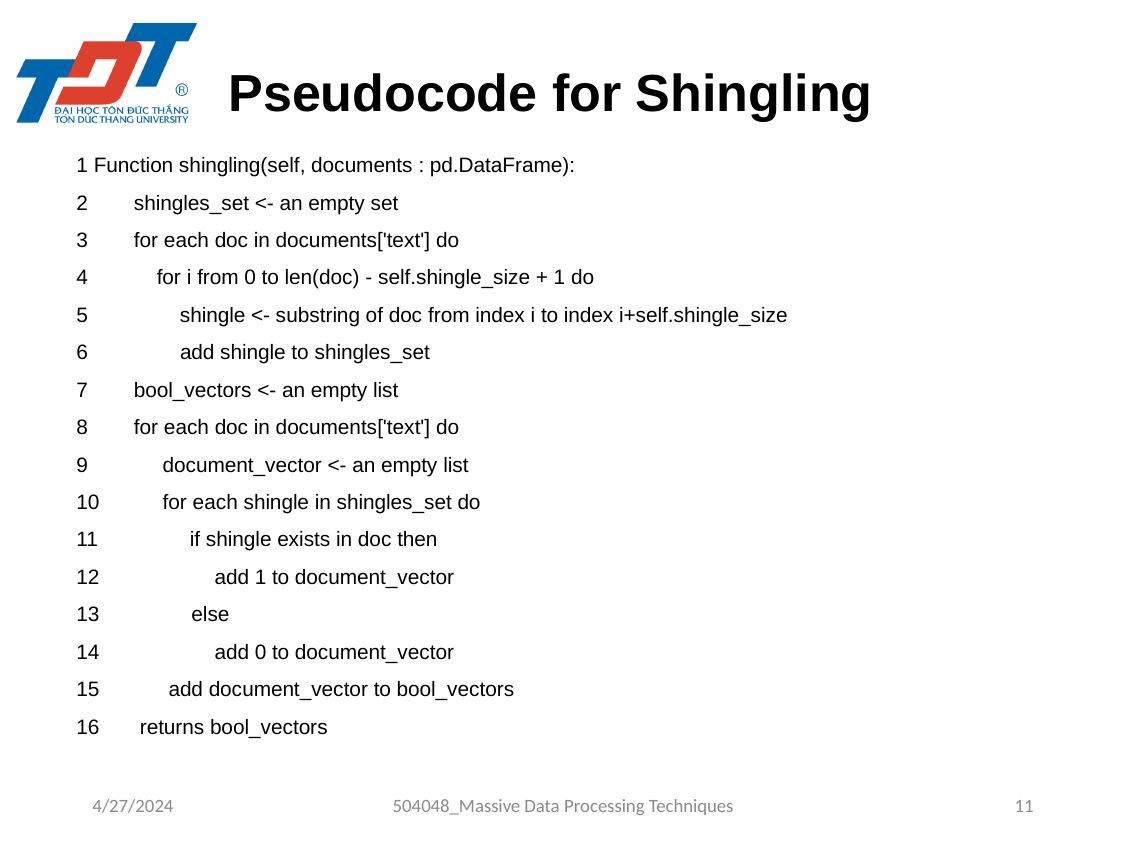

Pseudocode for Shingling
1 Function shingling(self, documents : pd.DataFrame):
2        shingles_set <- an empty set
3        for each doc in documents['text'] do
4            for i from 0 to len(doc) - self.shingle_size + 1 do
5                shingle <- substring of doc from index i to index i+self.shingle_size
6                add shingle to shingles_set
7        bool_vectors <- an empty list
8        for each doc in documents['text'] do
9             document_vector <- an empty list
10           for each shingle in shingles_set do
11                if shingle exists in doc then
12                    add 1 to document_vector
13                else
14                    add 0 to document_vector
15            add document_vector to bool_vectors
16       returns bool_vectors
4/27/2024
504048_Massive Data Processing Techniques
11